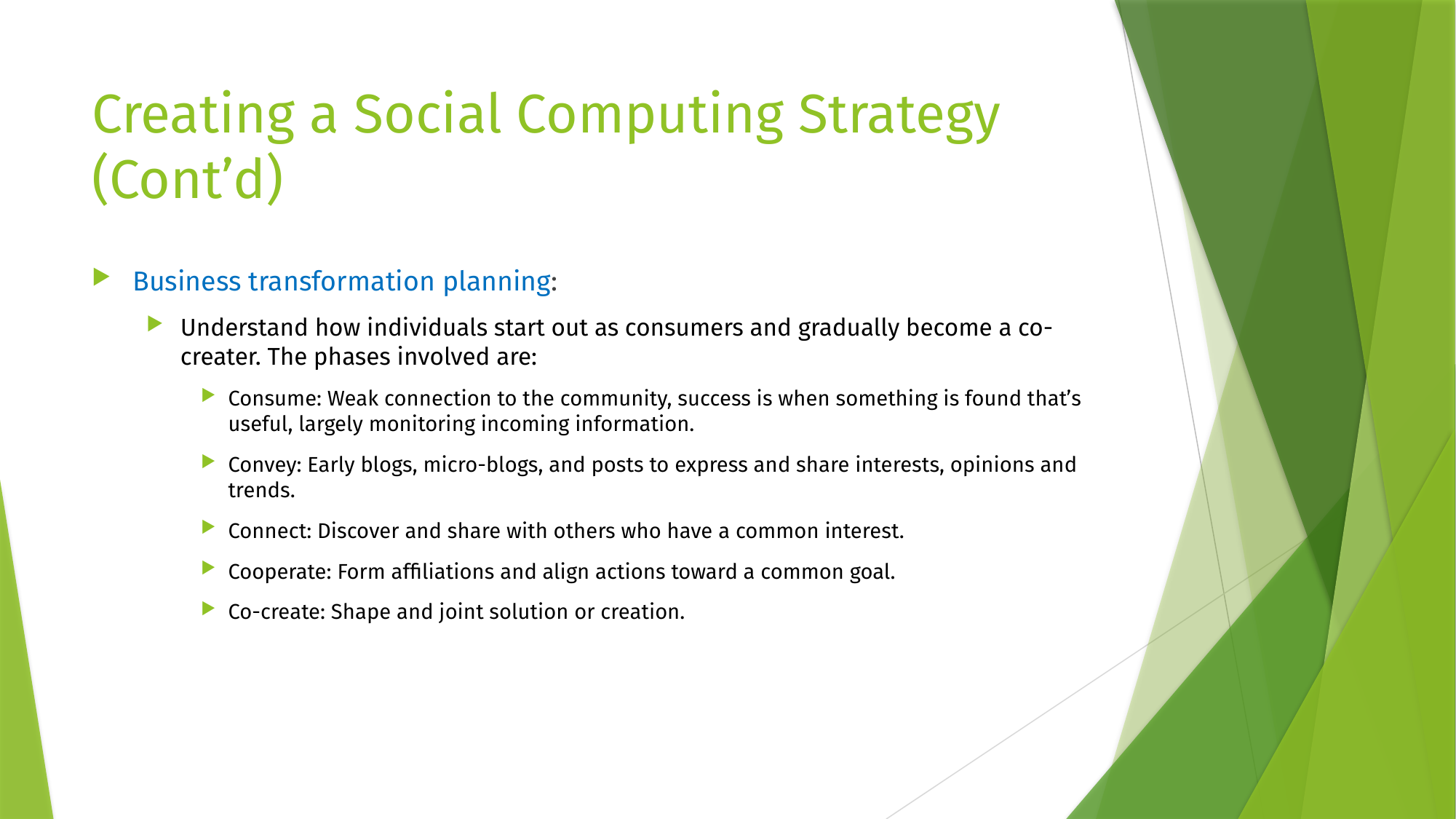

# Creating a Social Computing Strategy (Cont’d)
Business transformation planning:
Understand how individuals start out as consumers and gradually become a co-creater. The phases involved are:
Consume: Weak connection to the community, success is when something is found that’s useful, largely monitoring incoming information.
Convey: Early blogs, micro-blogs, and posts to express and share interests, opinions and trends.
Connect: Discover and share with others who have a common interest.
Cooperate: Form affiliations and align actions toward a common goal.
Co-create: Shape and joint solution or creation.